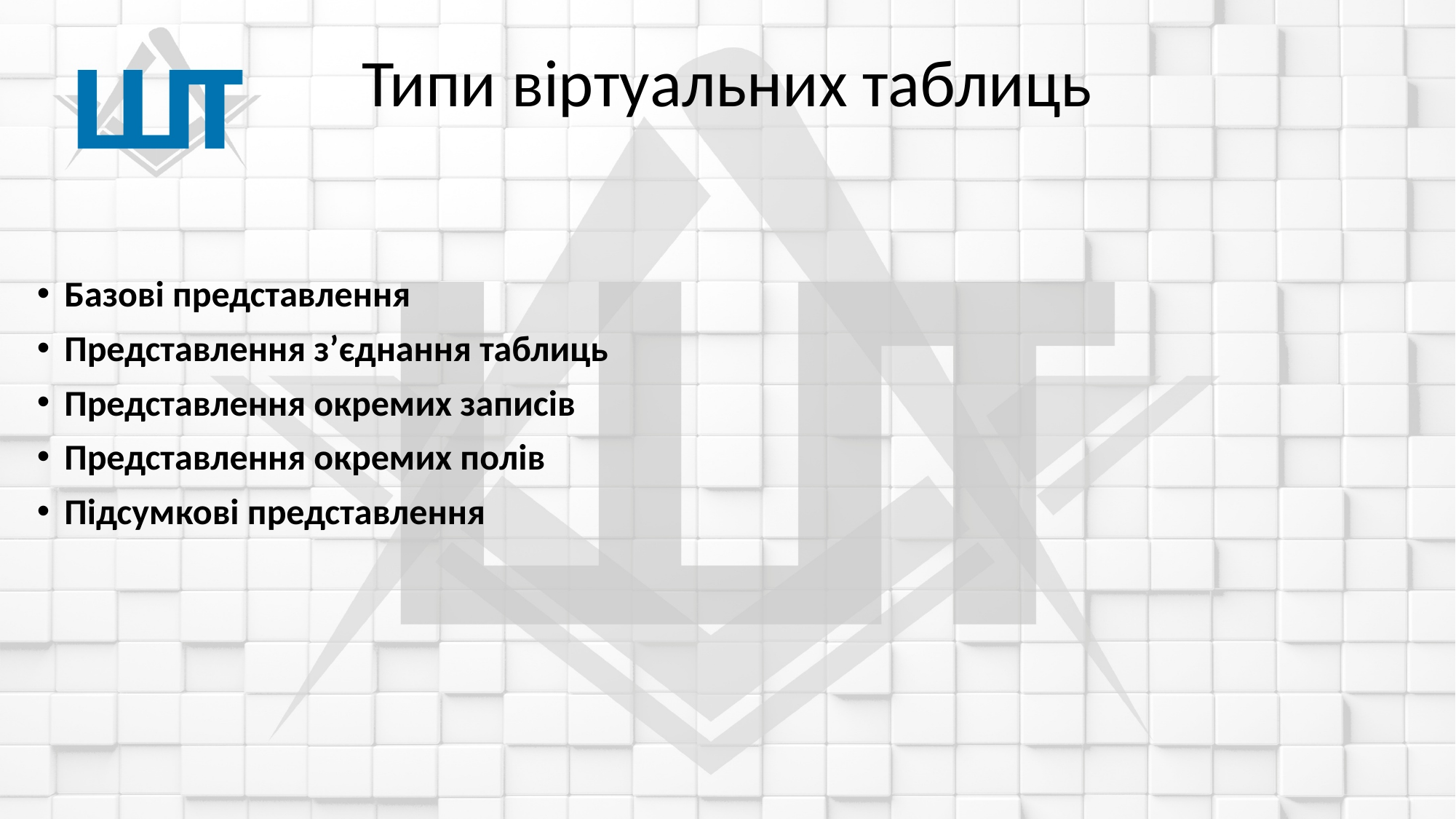

# Типи віртуальних таблиць
Базові представлення
Представлення з’єднання таблиць
Представлення окремих записів
Представлення окремих полів
Підсумкові представлення